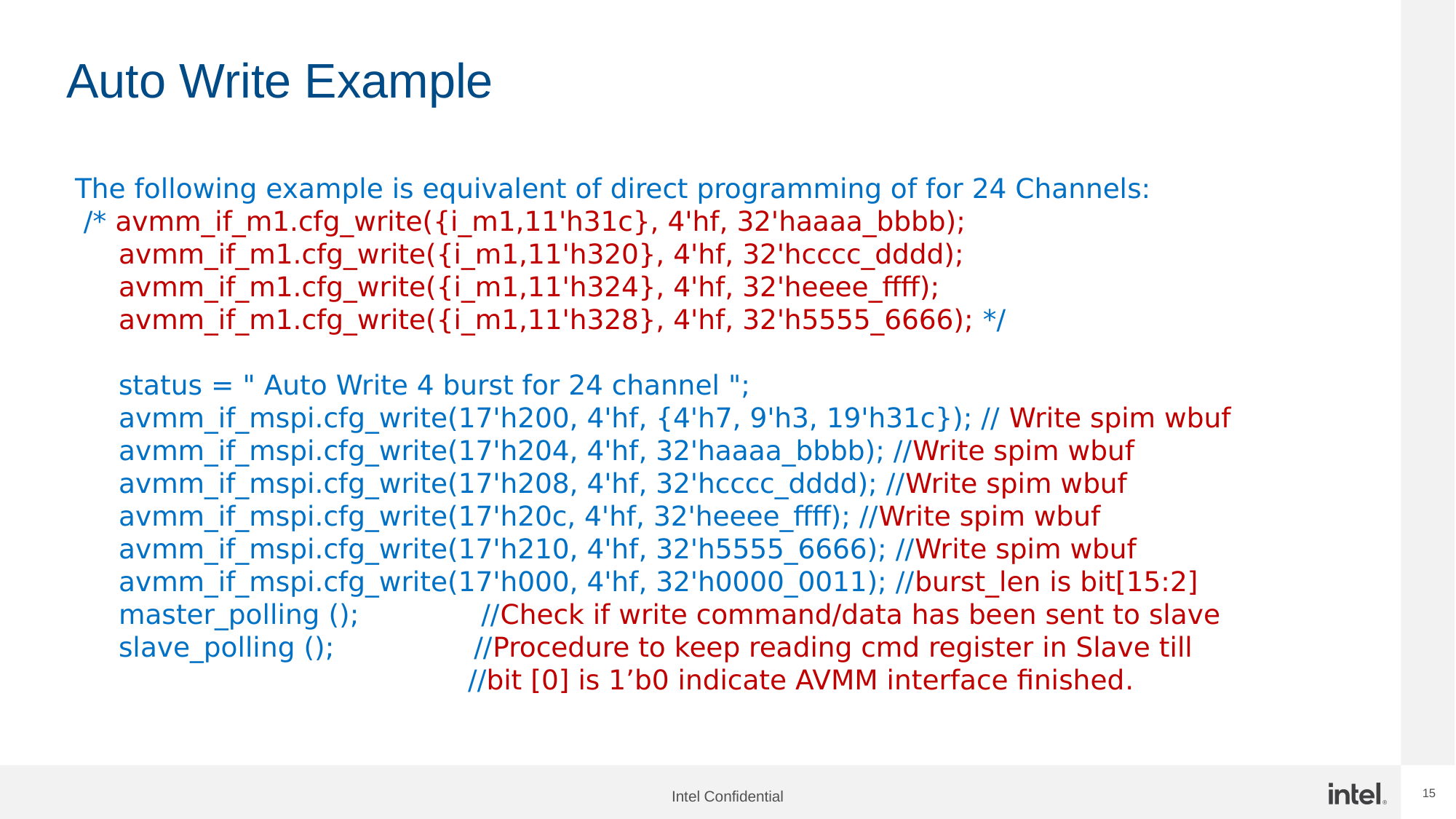

# Auto Write Example
 The following example is equivalent of direct programming of for 24 Channels:
  /* avmm_if_m1.cfg_write({i_m1,11'h31c}, 4'hf, 32'haaaa_bbbb);
      avmm_if_m1.cfg_write({i_m1,11'h320}, 4'hf, 32'hcccc_dddd);
      avmm_if_m1.cfg_write({i_m1,11'h324}, 4'hf, 32'heeee_ffff);
      avmm_if_m1.cfg_write({i_m1,11'h328}, 4'hf, 32'h5555_6666); */

      status = " Auto Write 4 burst for 24 channel ";
      avmm_if_mspi.cfg_write(17'h200, 4'hf, {4'h7, 9'h3, 19'h31c}); // Write spim wbuf
      avmm_if_mspi.cfg_write(17'h204, 4'hf, 32'haaaa_bbbb); //Write spim wbuf
      avmm_if_mspi.cfg_write(17'h208, 4'hf, 32'hcccc_dddd); //Write spim wbuf
      avmm_if_mspi.cfg_write(17'h20c, 4'hf, 32'heeee_ffff); //Write spim wbuf
      avmm_if_mspi.cfg_write(17'h210, 4'hf, 32'h5555_6666); //Write spim wbuf
      avmm_if_mspi.cfg_write(17'h000, 4'hf, 32'h0000_0011); //burst_len is bit[15:2]
      master_polling ();              //Check if write command/data has been sent to slave
      slave_polling ();                //Procedure to keep reading cmd register in Slave till
                                              //bit [0] is 1’b0 indicate AVMM interface finished.